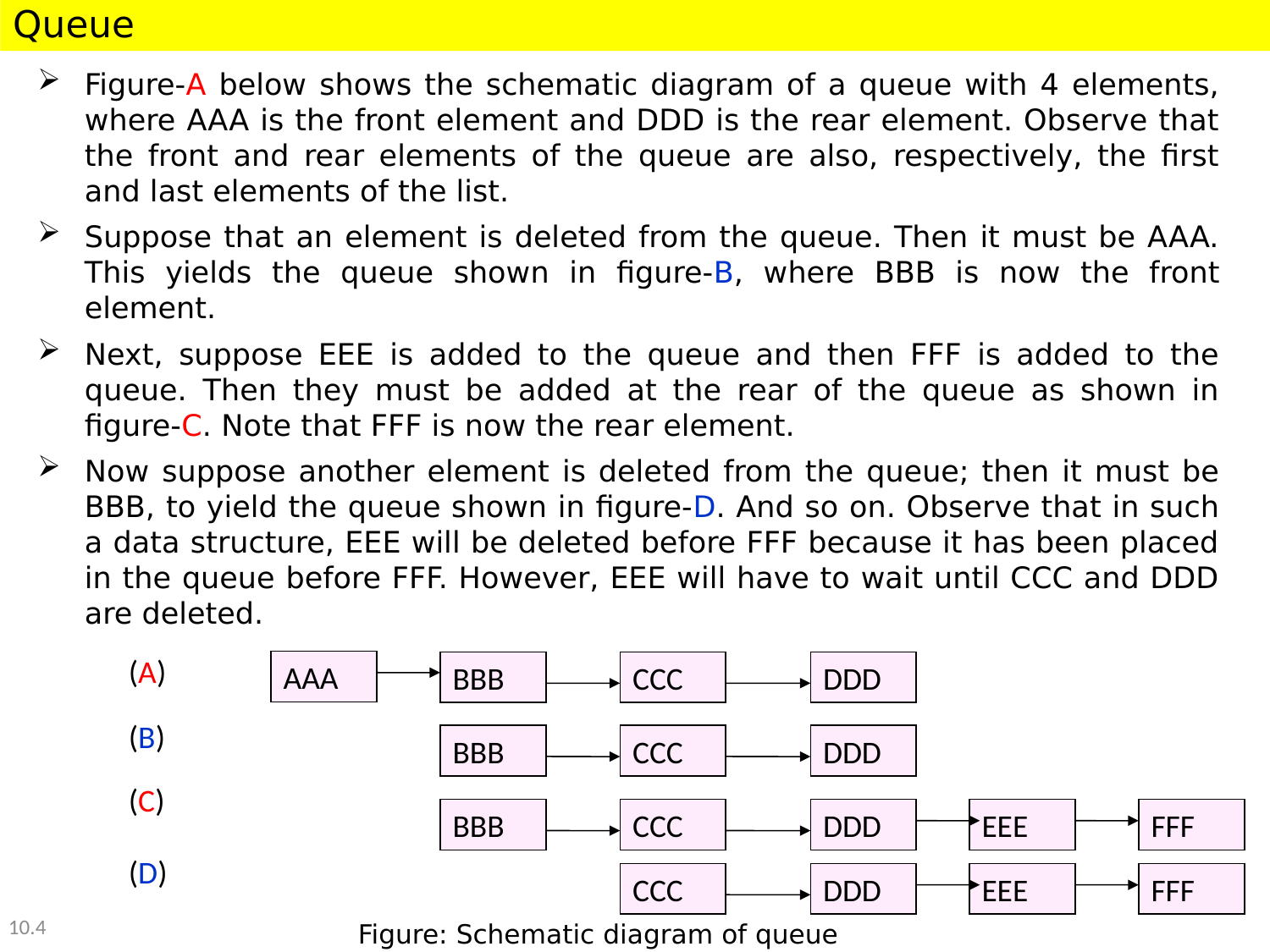

Queue
Figure-A below shows the schematic diagram of a queue with 4 elements, where AAA is the front element and DDD is the rear element. Observe that the front and rear elements of the queue are also, respectively, the first and last elements of the list.
Suppose that an element is deleted from the queue. Then it must be AAA. This yields the queue shown in figure-B, where BBB is now the front element.
Next, suppose EEE is added to the queue and then FFF is added to the queue. Then they must be added at the rear of the queue as shown in figure-C. Note that FFF is now the rear element.
Now suppose another element is deleted from the queue; then it must be BBB, to yield the queue shown in figure-D. And so on. Observe that in such a data structure, EEE will be deleted before FFF because it has been placed in the queue before FFF. However, EEE will have to wait until CCC and DDD are deleted.
(A)
AAA
BBB
CCC
DDD

BBB
CCC
DDD

BBB
CCC
DDD
EEE
FFF

CCC
DDD
EEE
FFF

(B)
(C)
(D)
10.4
Figure: Schematic diagram of queue